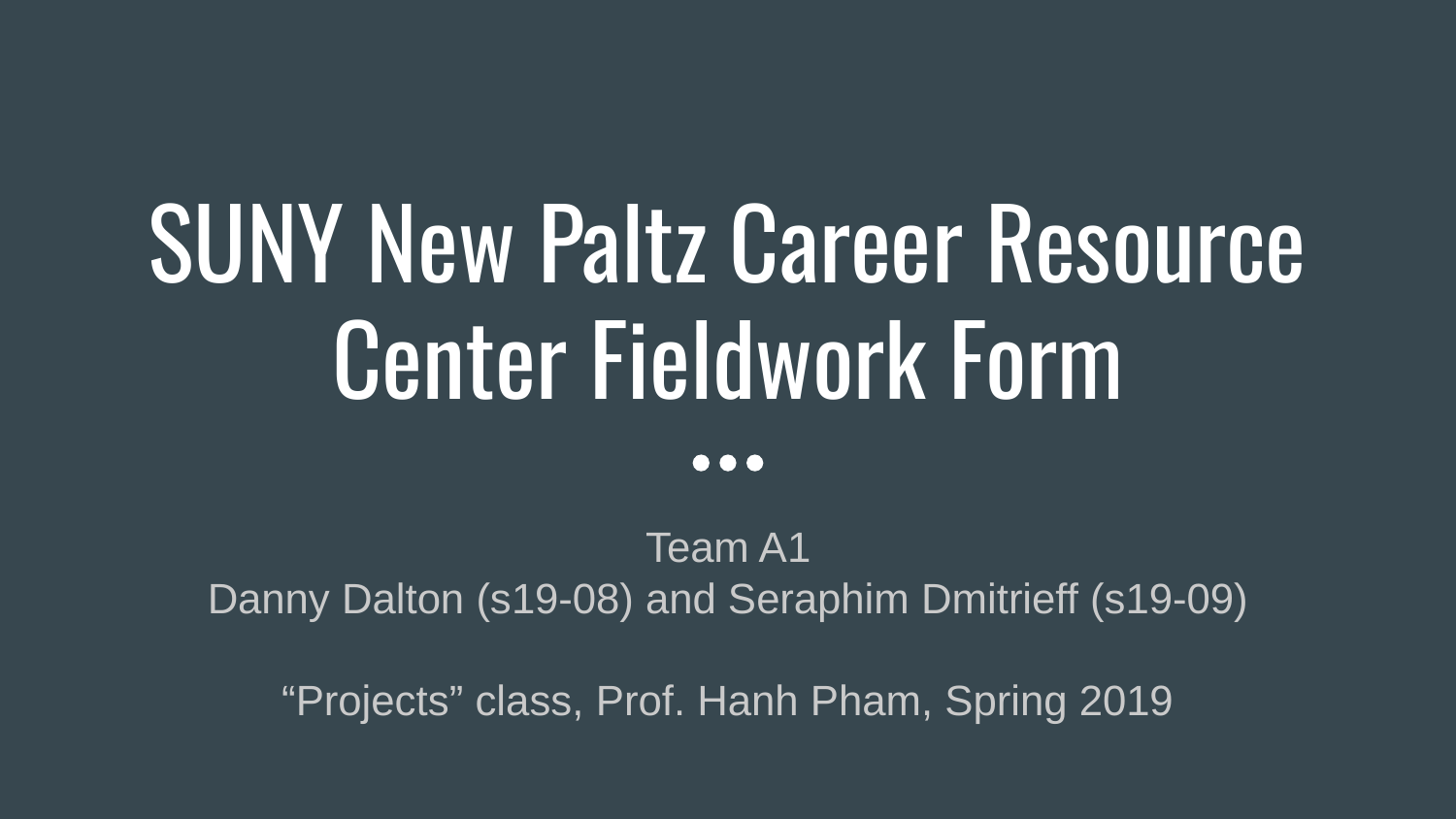

# SUNY New Paltz Career Resource Center Fieldwork Form
Team A1
Danny Dalton (s19-08) and Seraphim Dmitrieff (s19-09)

“Projects” class, Prof. Hanh Pham, Spring 2019